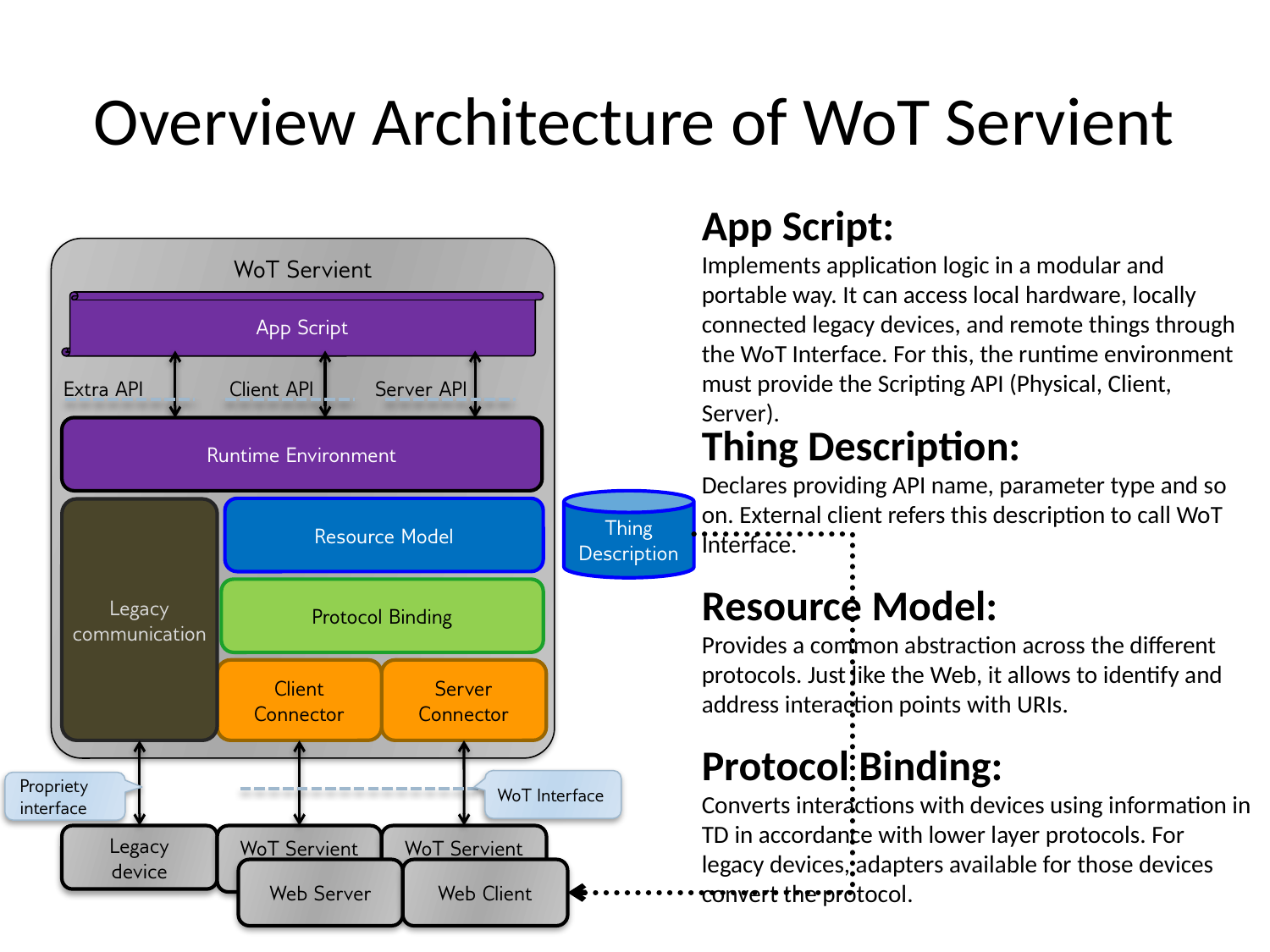

# Overview Architecture of WoT Servient
App Script:
Implements application logic in a modular and portable way. It can access local hardware, locally connected legacy devices, and remote things through the WoT Interface. For this, the runtime environment must provide the Scripting API (Physical, Client, Server).
WoT Servient
App Script
Extra API
Client API
Server API
Thing Description:
Declares providing API name, parameter type and so on. External client refers this description to call WoT Interface.
Runtime Environment
Thing
Description
Resource Model
Legacy communication
Resource Model:
Provides a common abstraction across the different protocols. Just like the Web, it allows to identify and address interaction points with URIs.
Protocol Binding
Client
Connector
Server
Connector
Protocol Binding:
Converts interactions with devices using information in TD in accordance with lower layer protocols. For legacy devices, adapters available for those devices convert the protocol.
WoT Interface
Propriety interface
Legacy
device
WoT Servient
WoT Servient
Web Server
Web Client